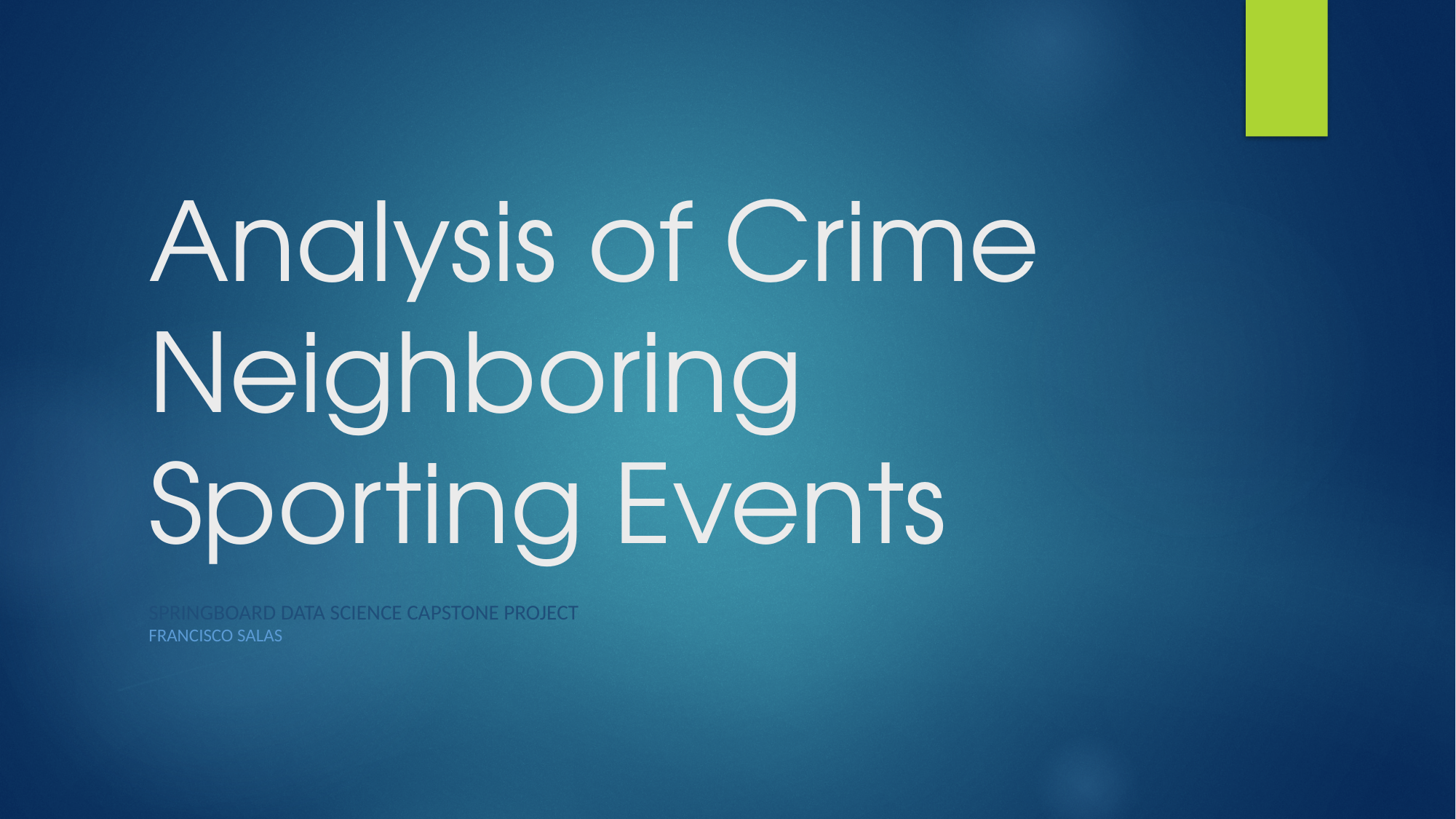

# Analysis of Crime Neighboring Sporting Events
SPRINGBOARD DATA SCIENCE CAPSTONE PROJECT
FRANCISCO SALAS